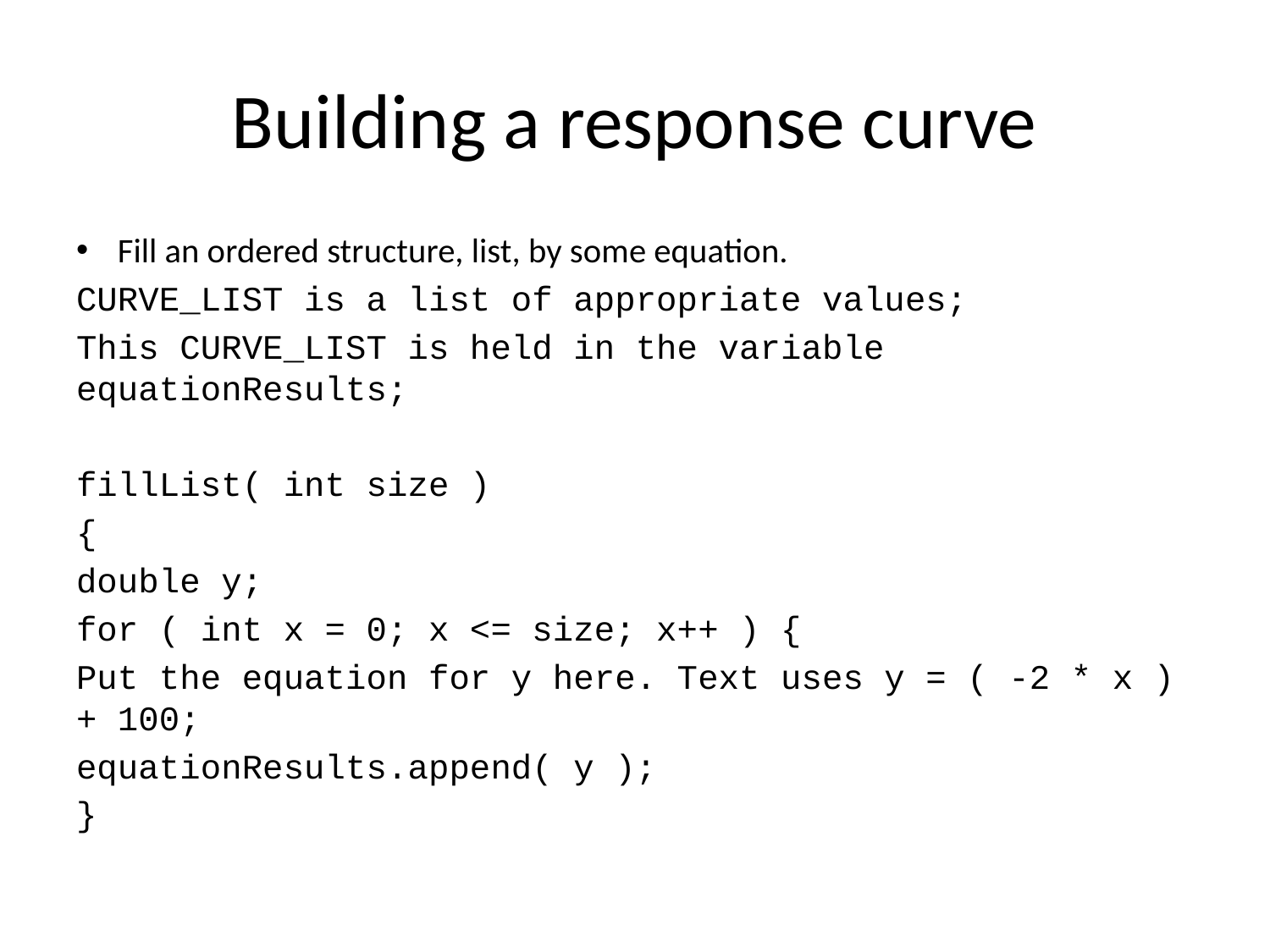

# Building a response curve
Fill an ordered structure, list, by some equation.
CURVE_LIST is a list of appropriate values;
This CURVE_LIST is held in the variable equationResults;

fillList( int size )
{
double y;
for ( int x = 0; x <= size; x++ ) {
Put the equation for y here. Text uses y = ( -2 * x ) + 100;
equationResults.append( y );
}